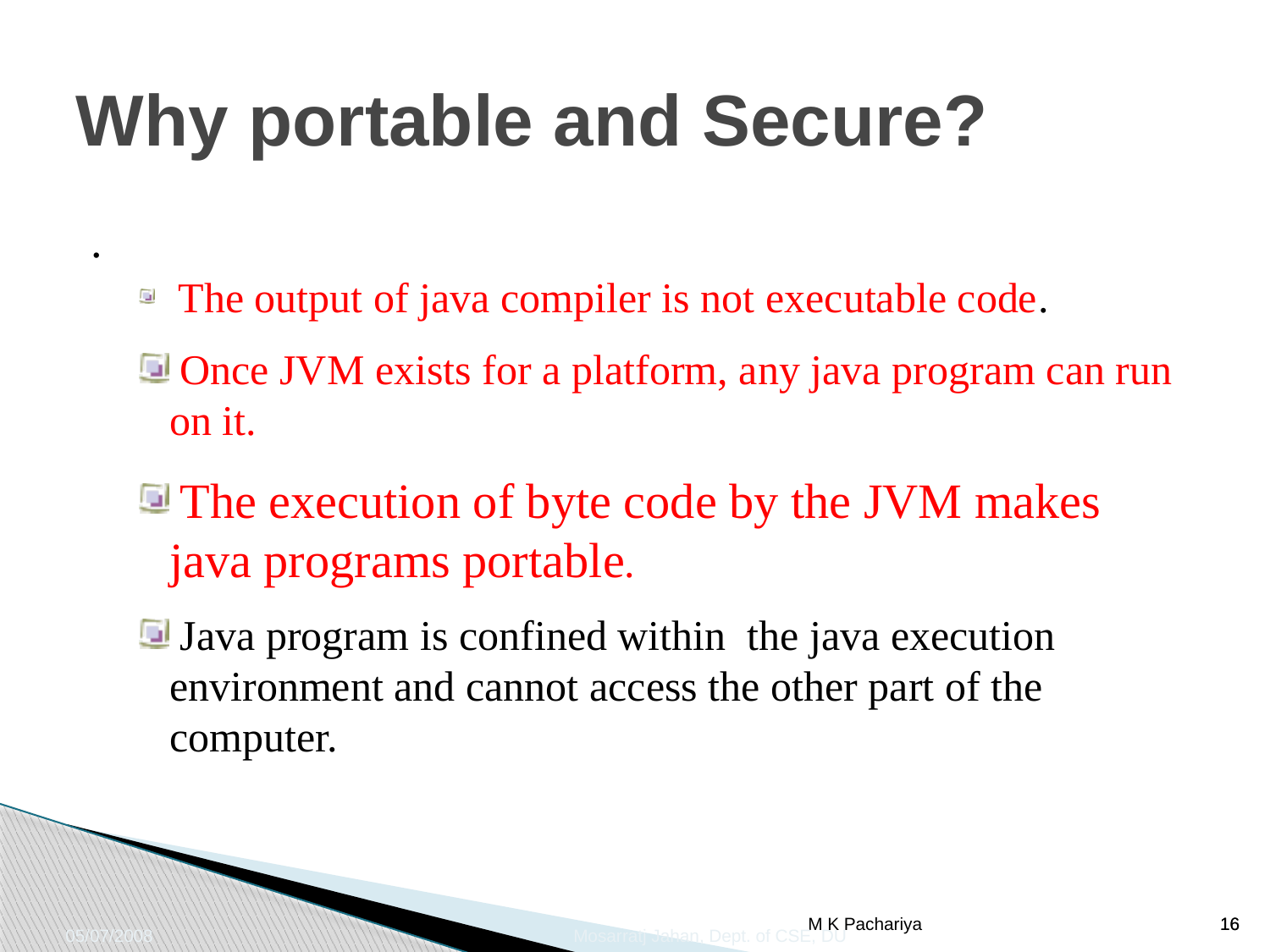

# Why portable and Secure?
.
 The output of java compiler is not executable code.
 Once JVM exists for a platform, any java program can run on it.
 The execution of byte code by the JVM makes java programs portable.
 Java program is confined within  the java execution environment and cannot access the other part of the computer.
05/07/2008				Mosarratj Jahan, Dept. of CSE, DU
M K Pachariya

16
16